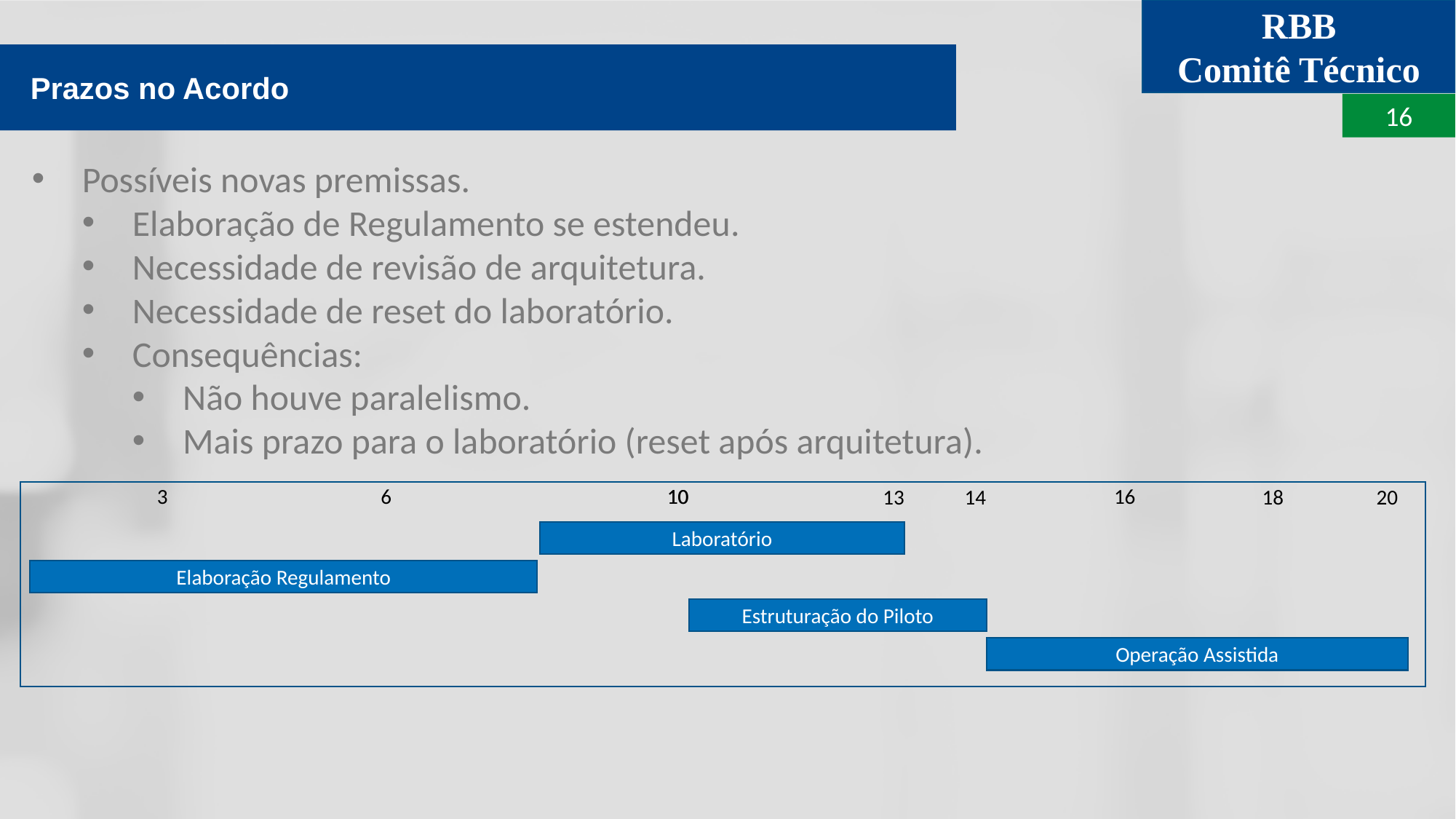

Prazos no Acordo
Possíveis novas premissas.
Elaboração de Regulamento se estendeu.
Necessidade de revisão de arquitetura.
Necessidade de reset do laboratório.
Consequências:
Não houve paralelismo.
Mais prazo para o laboratório (reset após arquitetura).
10
3
10
16
6
13
14
18
20

Laboratório
Elaboração Regulamento
Estruturação do Piloto
Operação Assistida